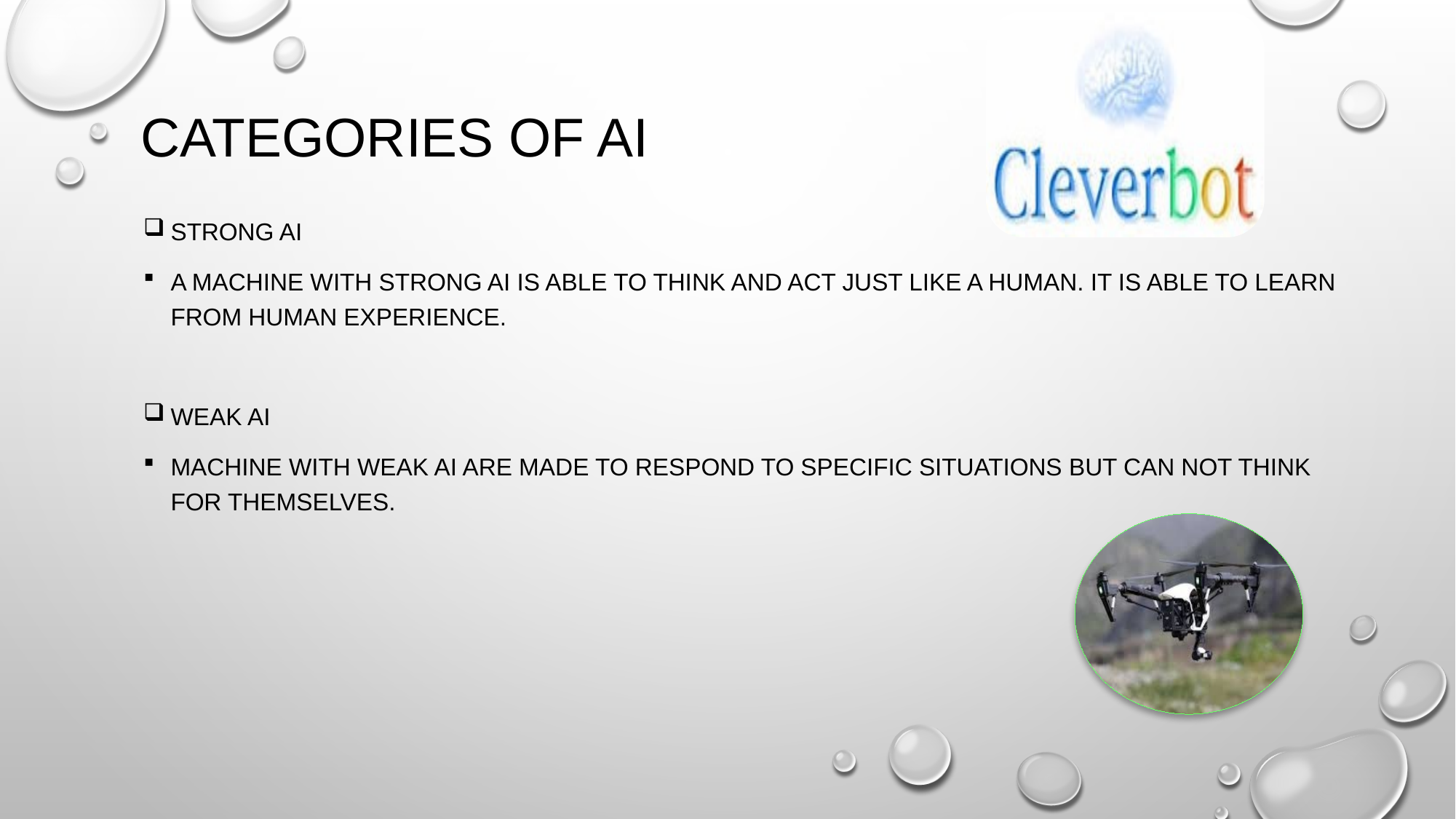

# Categories of ai
Strong ai
A machine with strong ai is able to think and act just like a human. It is able to learn from human experience.

Weak ai
Machine with weak ai are made to respond to specific situations but can not think for themselves.